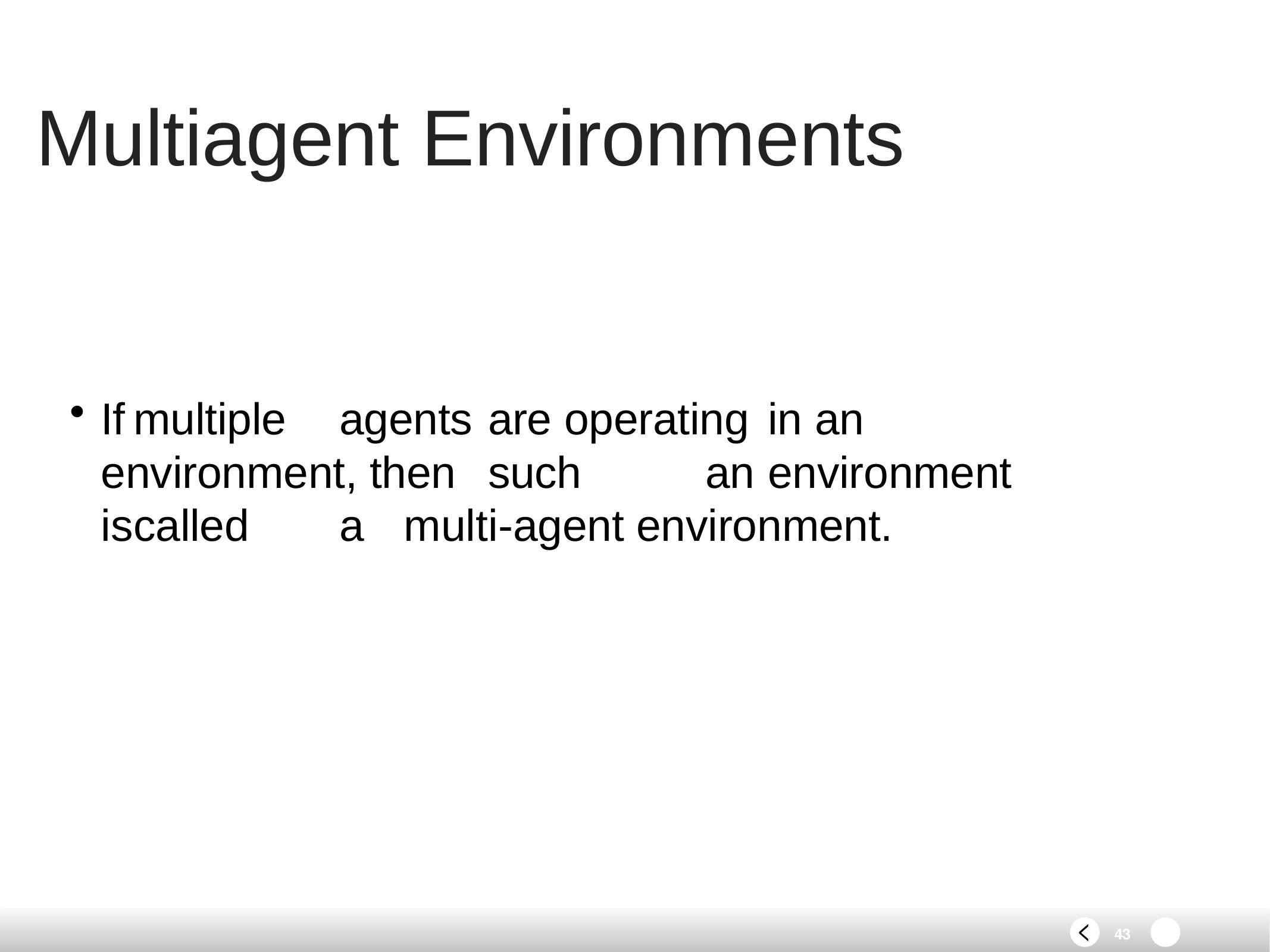

# Multiagent Environments
If	multiple	agents	are	operating	in	an	environment, then	such		an	environment	is	called	a	multi-agent environment.
<
43	>